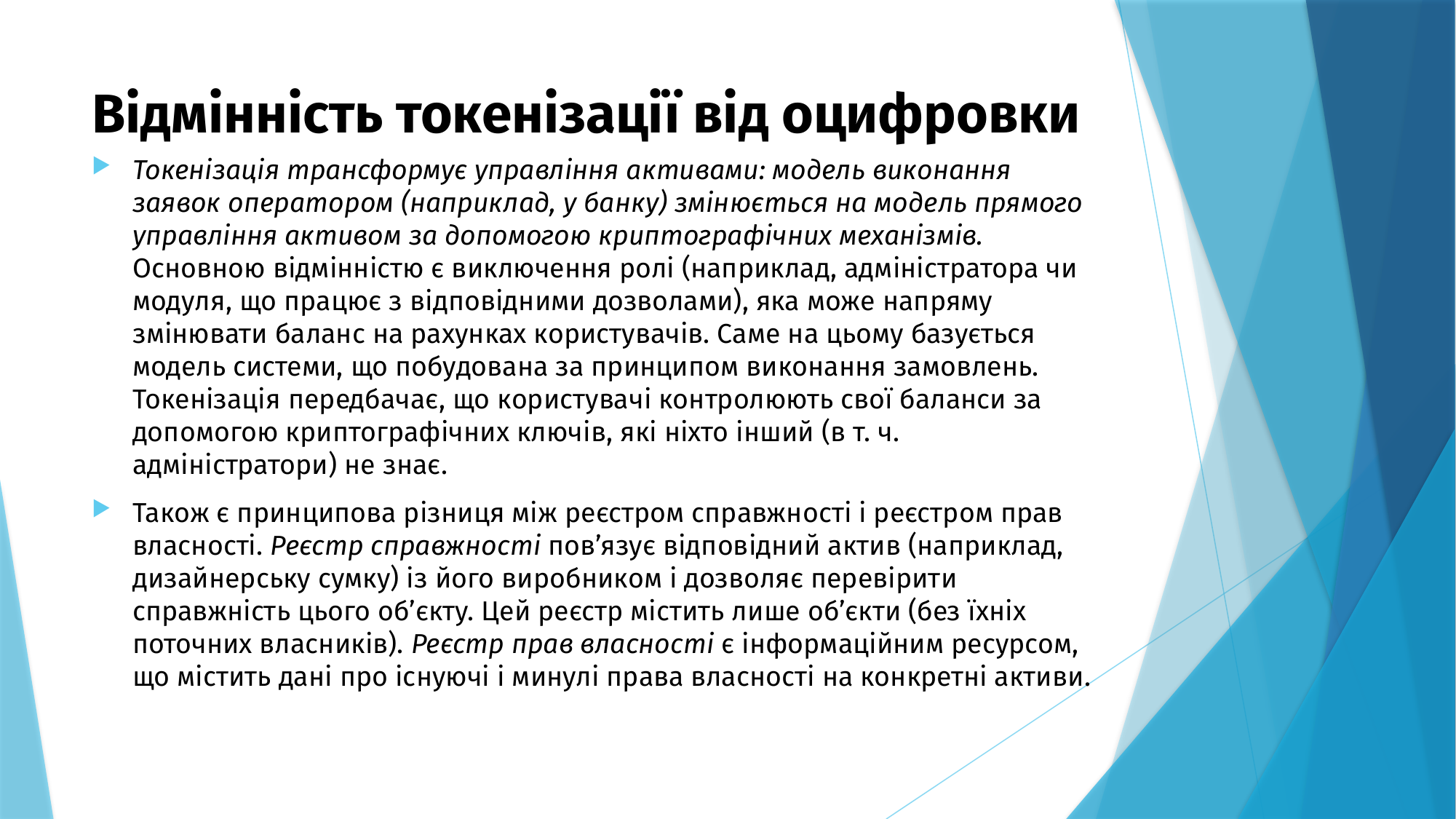

# Відмінність токенізації від оцифровки
Токенізація трансформує управління активами: модель виконання заявок оператором (наприклад, у банку) змінюється на модель прямого управління активом за допомогою криптографічних механізмів. Основною відмінністю є виключення ролі (наприклад, адміністратора чи модуля, що працює з відповідними дозволами), яка може напряму змінювати баланс на рахунках користувачів. Саме на цьому базується модель системи, що побудована за принципом виконання замовлень. Токенізація передбачає, що користувачі контролюють свої баланси за допомогою криптографічних ключів, які ніхто інший (в т. ч. адміністратори) не знає.
Також є принципова різниця між реєстром справжності і реєстром прав власності. Реєстр справжності пов’язує відповідний актив (наприклад, дизайнерську сумку) із його виробником і дозволяє перевірити справжність цього об’єкту. Цей реєстр містить лише об’єкти (без їхніх поточних власників). Реєстр прав власності є інформаційним ресурсом, що містить дані про існуючі і минулі права власності на конкретні активи.